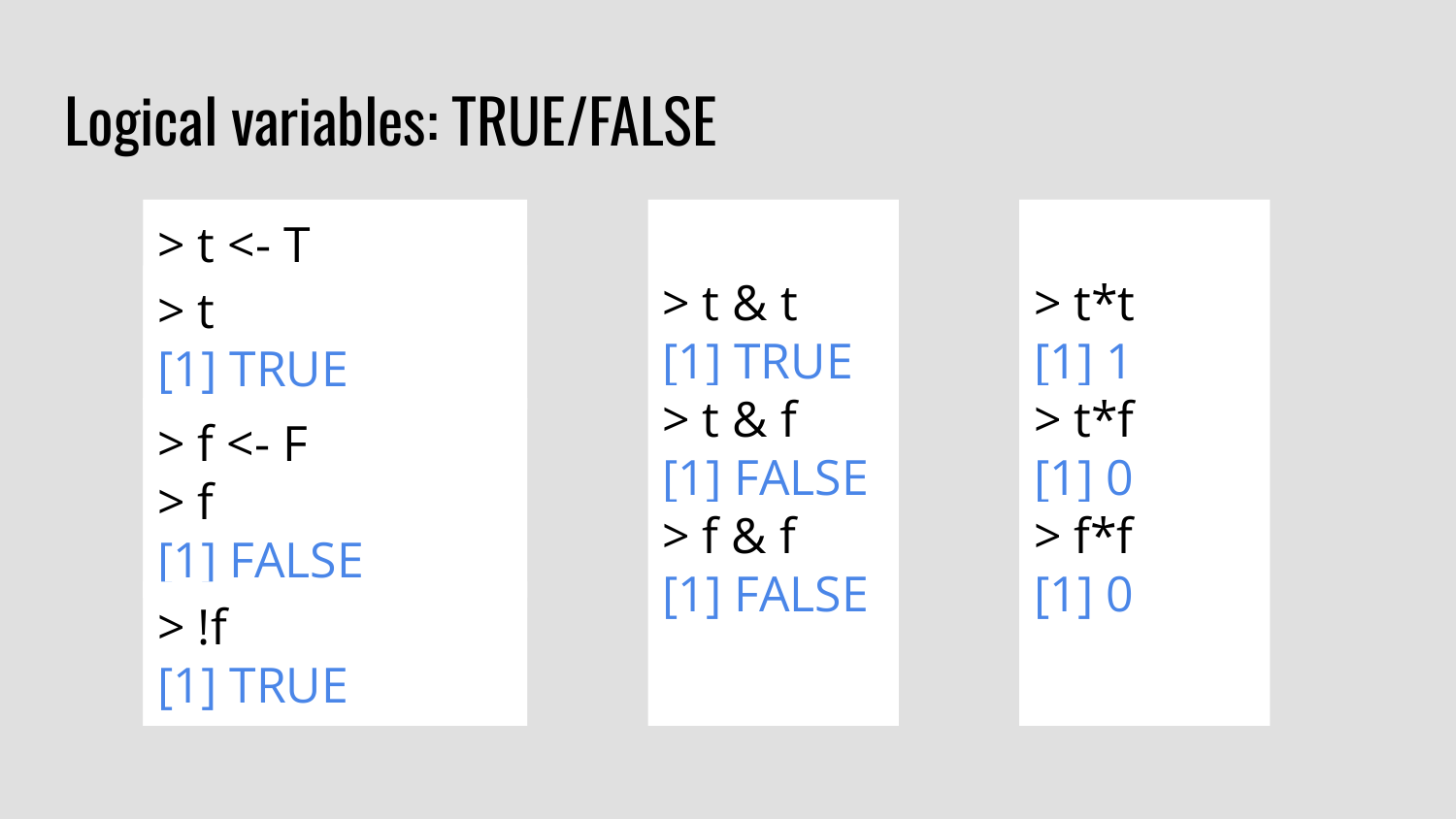

# Logical variables: TRUE/FALSE
> t <- T

> t & t
[1] TRUE
> t & f
[1] FALSE
> f & f
[1] FALSE

> t*t
[1] 1
> t*f
[1] 0
> f*f
[1] 0

> t
[1] TRUE

> f <- F
> f
[1] FALSE

> !f
[1] TRUE